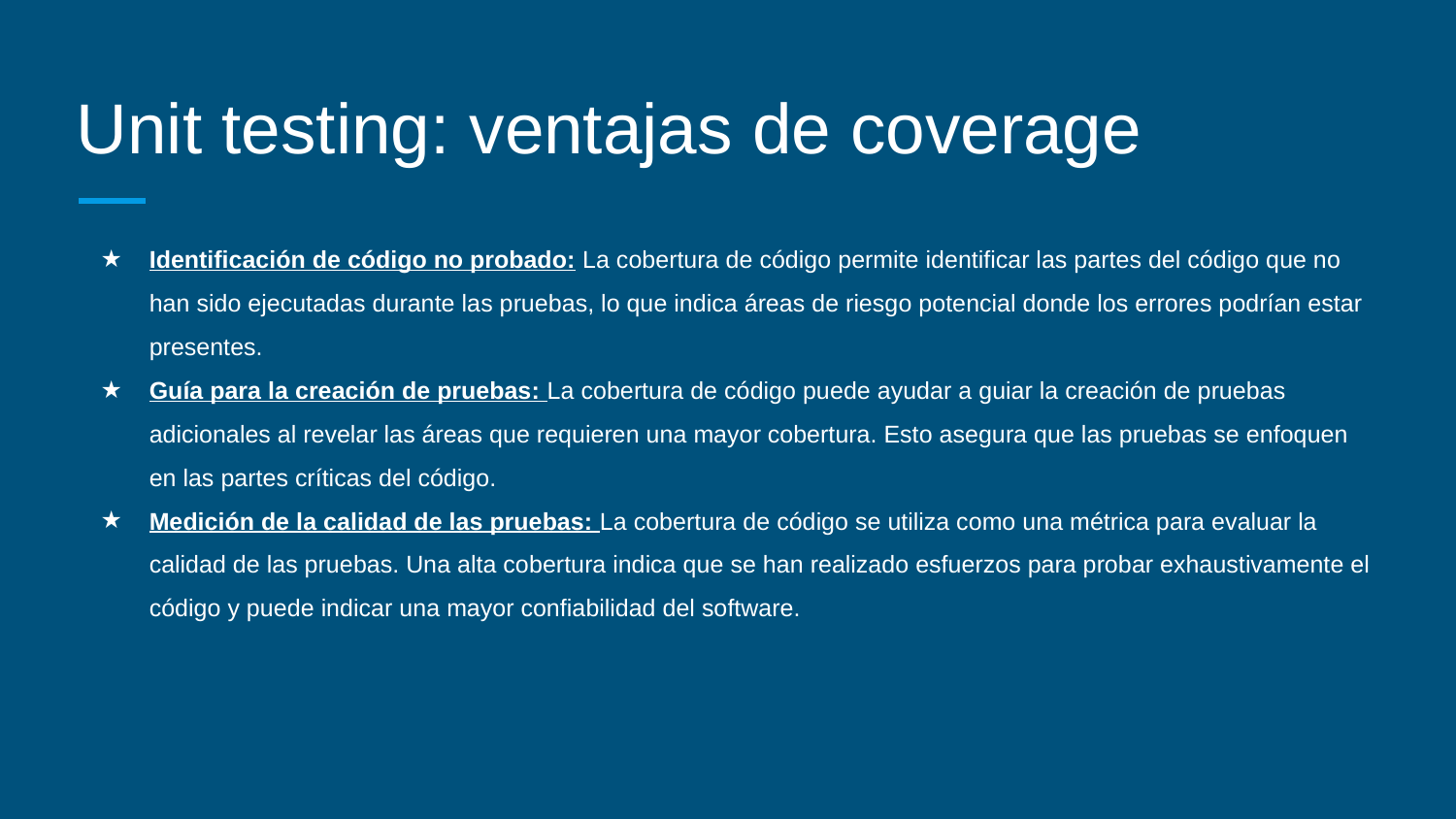

# Unit testing: ventajas de coverage
Identificación de código no probado: La cobertura de código permite identificar las partes del código que no han sido ejecutadas durante las pruebas, lo que indica áreas de riesgo potencial donde los errores podrían estar presentes.
Guía para la creación de pruebas: La cobertura de código puede ayudar a guiar la creación de pruebas adicionales al revelar las áreas que requieren una mayor cobertura. Esto asegura que las pruebas se enfoquen en las partes críticas del código.
Medición de la calidad de las pruebas: La cobertura de código se utiliza como una métrica para evaluar la calidad de las pruebas. Una alta cobertura indica que se han realizado esfuerzos para probar exhaustivamente el código y puede indicar una mayor confiabilidad del software.